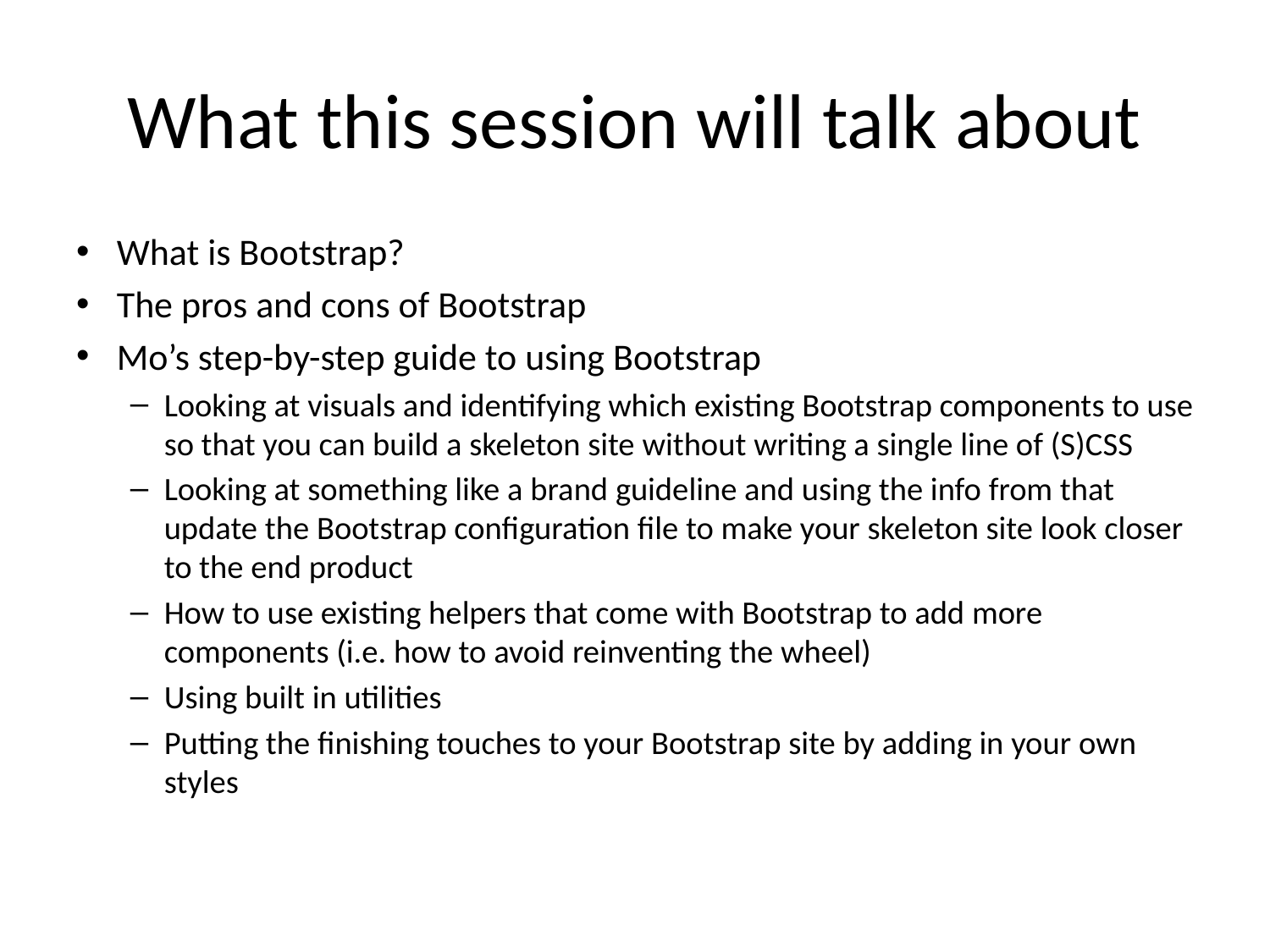

# What this session will talk about
What is Bootstrap?
The pros and cons of Bootstrap
Mo’s step-by-step guide to using Bootstrap
Looking at visuals and identifying which existing Bootstrap components to use so that you can build a skeleton site without writing a single line of (S)CSS
Looking at something like a brand guideline and using the info from that update the Bootstrap configuration file to make your skeleton site look closer to the end product
How to use existing helpers that come with Bootstrap to add more components (i.e. how to avoid reinventing the wheel)
Using built in utilities
Putting the finishing touches to your Bootstrap site by adding in your own styles